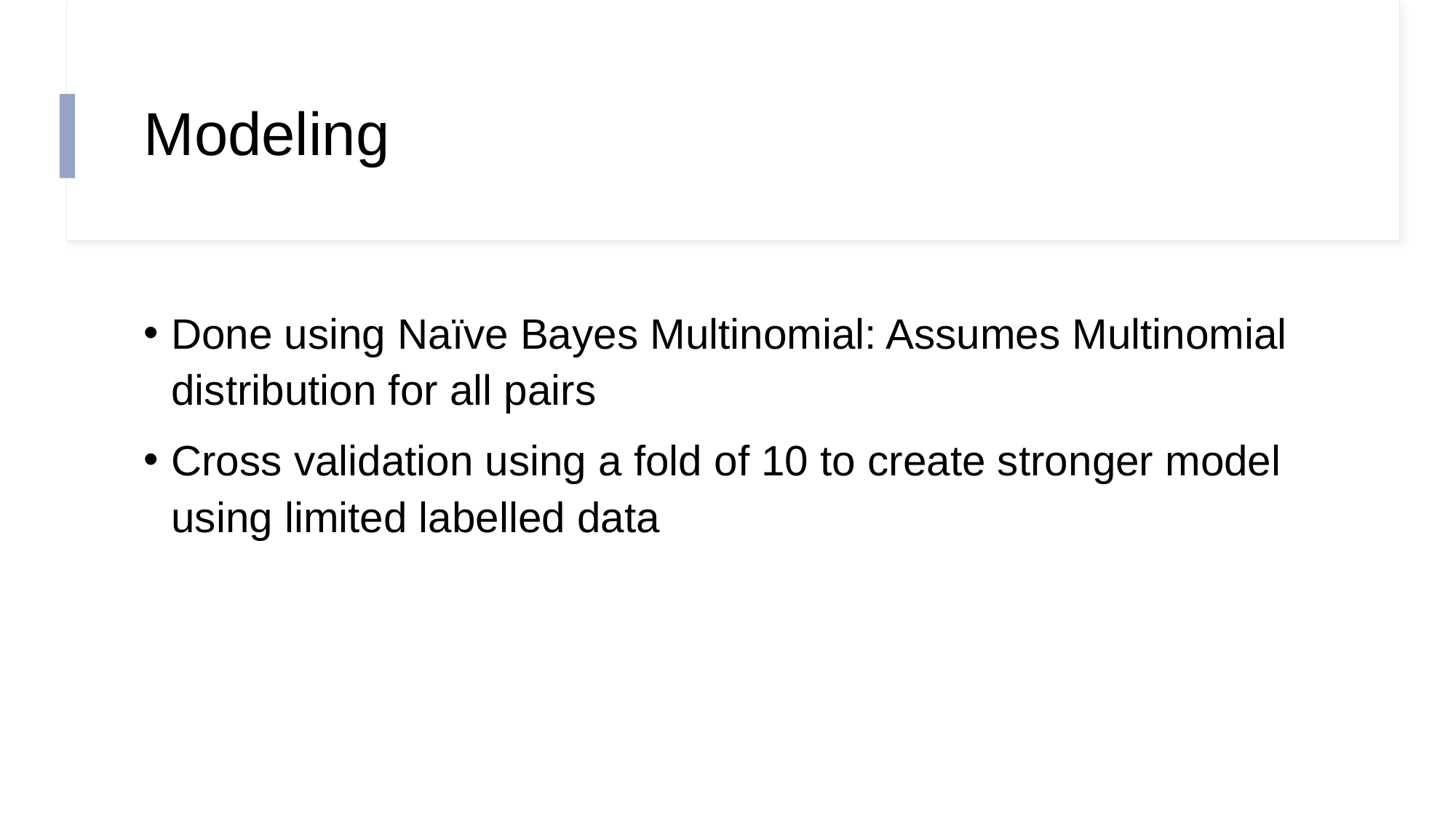

# Modeling
Done using Naïve Bayes Multinomial: Assumes Multinomial distribution for all pairs
Cross validation using a fold of 10 to create stronger model using limited labelled data